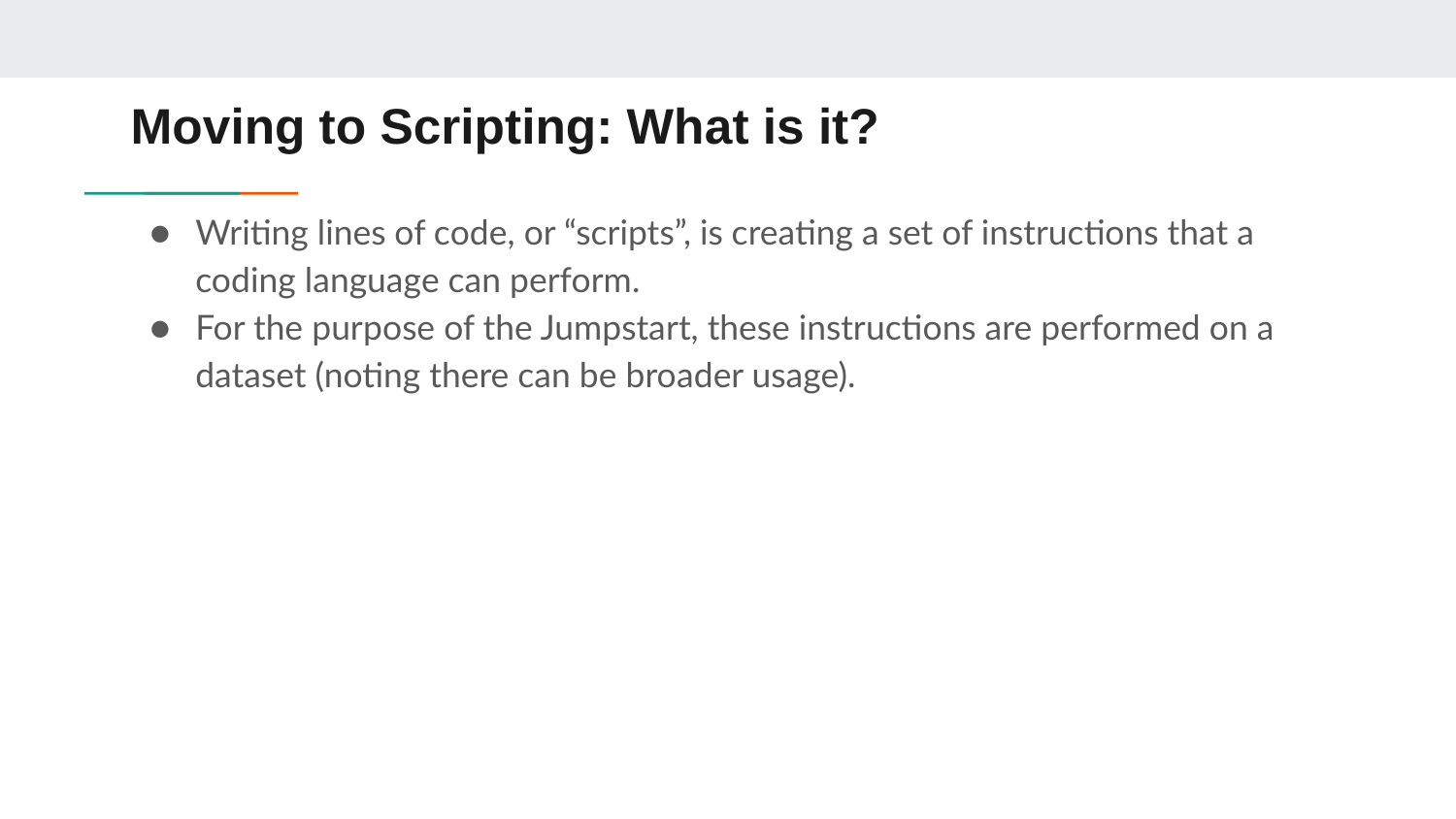

# Moving to Scripting: What is it?
Writing lines of code, or “scripts”, is creating a set of instructions that a coding language can perform.
For the purpose of the Jumpstart, these instructions are performed on a dataset (noting there can be broader usage).